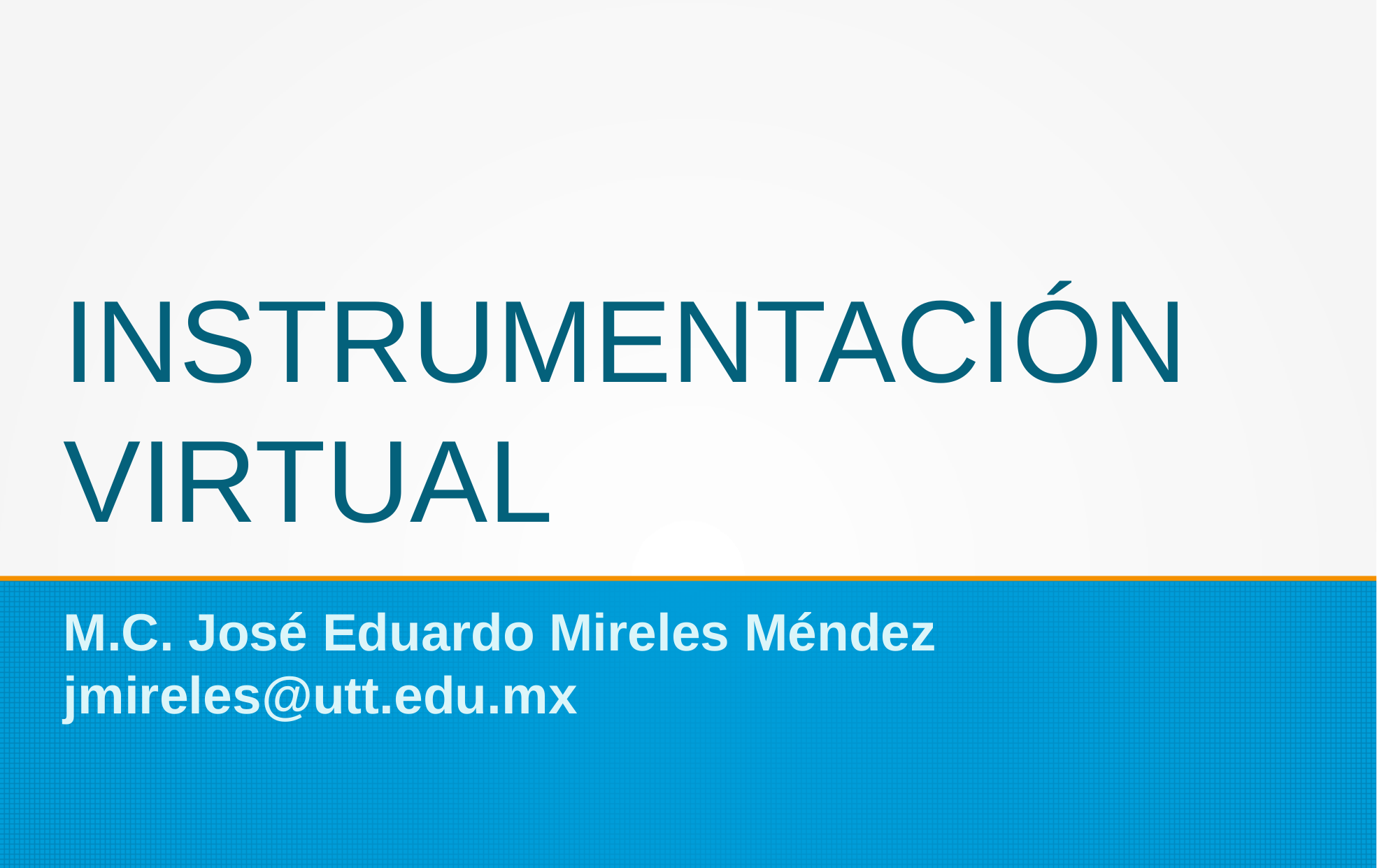

INSTRUMENTACIÓN
VIRTUAL
M.C. José Eduardo Mireles Méndez
jmireles@utt.edu.mx